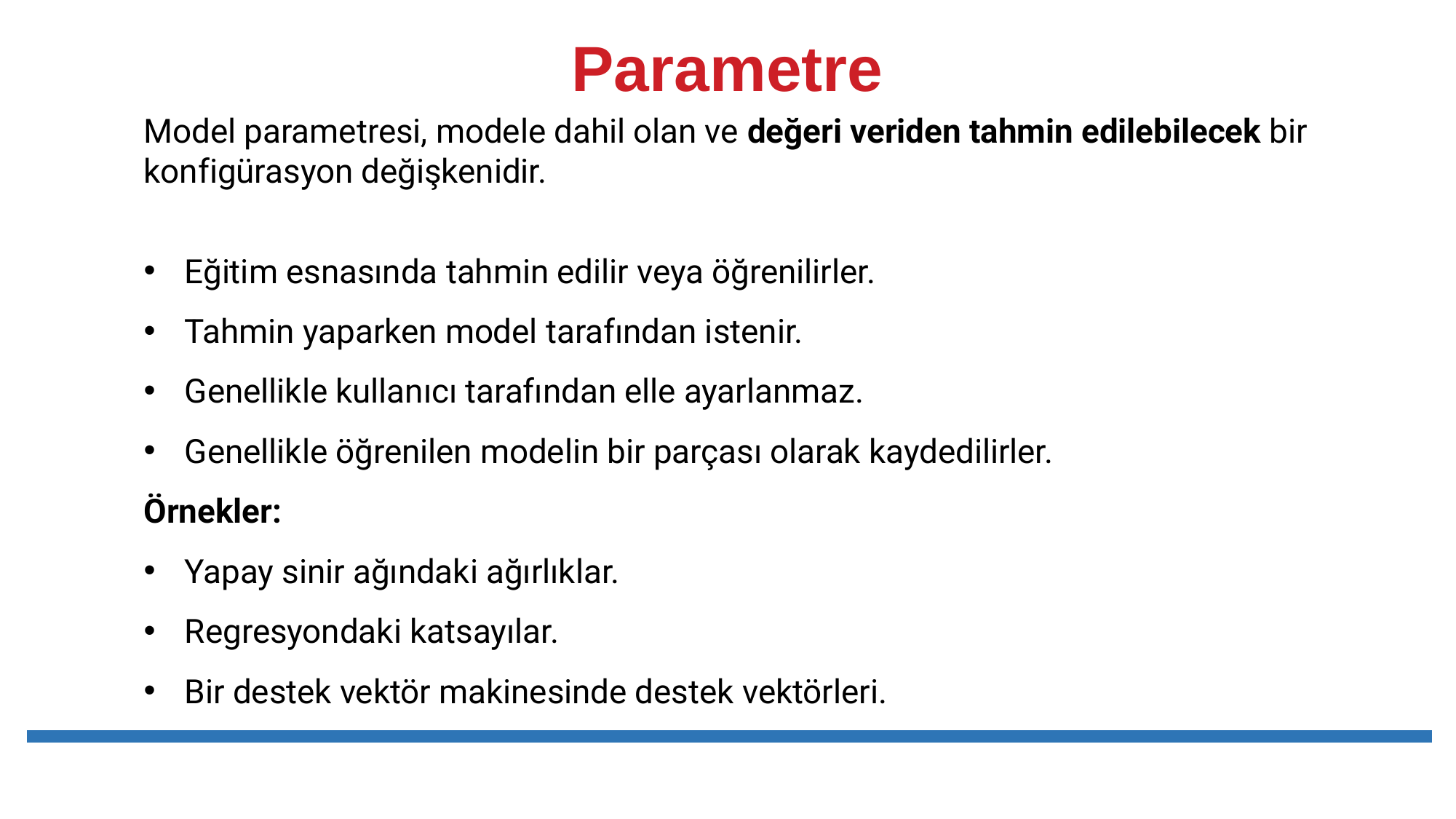

# Parametre
Model parametresi, modele dahil olan ve değeri veriden tahmin edilebilecek bir konfigürasyon değişkenidir.

Eğitim esnasında tahmin edilir veya öğrenilirler.
Tahmin yaparken model tarafından istenir.
Genellikle kullanıcı tarafından elle ayarlanmaz.
Genellikle öğrenilen modelin bir parçası olarak kaydedilirler.
Örnekler:
Yapay sinir ağındaki ağırlıklar.
Regresyondaki katsayılar.
Bir destek vektör makinesinde destek vektörleri.